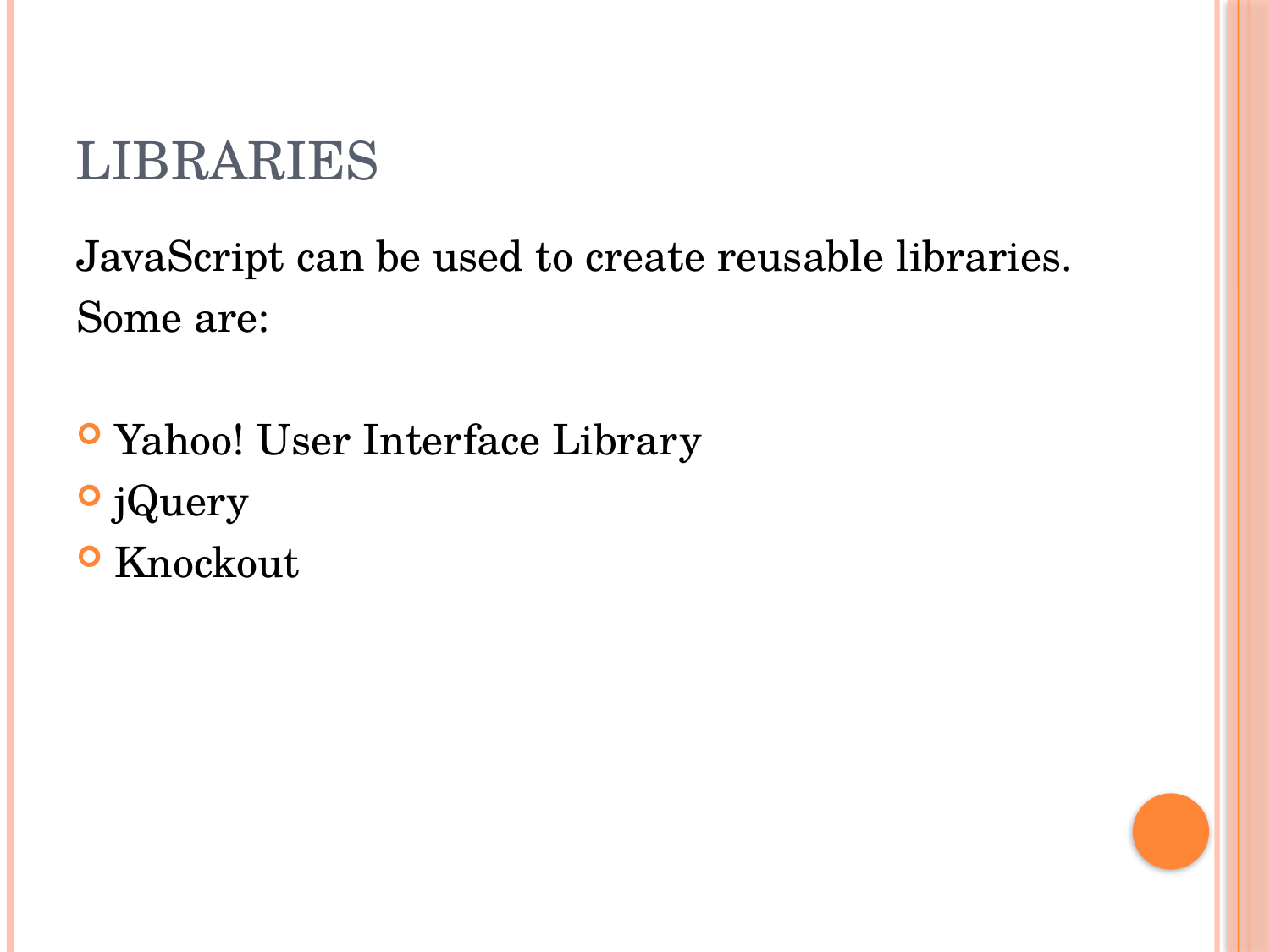

# Libraries
JavaScript can be used to create reusable libraries.
Some are:

Yahoo! User Interface Library
jQuery
Knockout